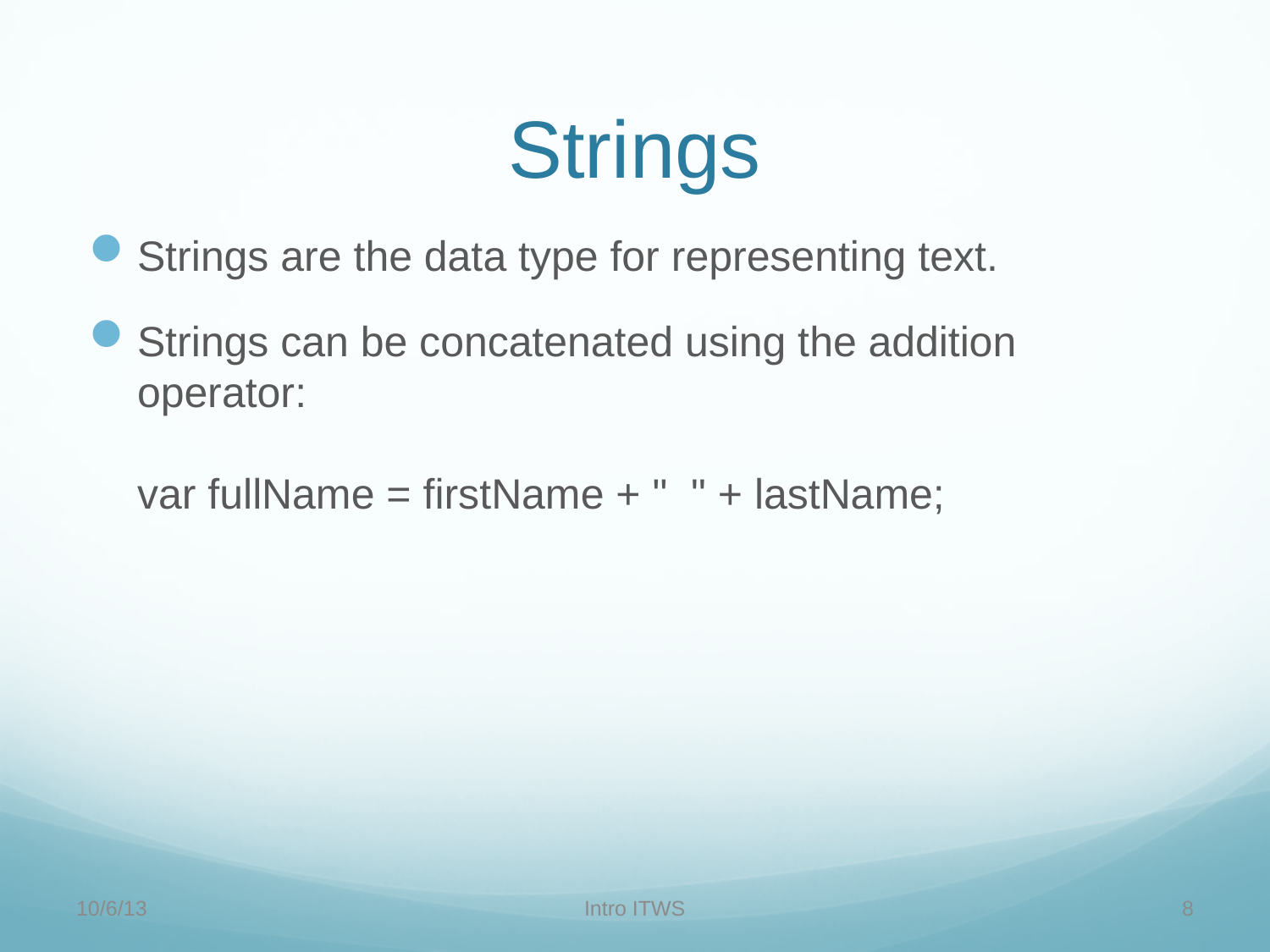

# Strings
Strings are the data type for representing text.
Strings can be concatenated using the addition operator:
var fullName = firstName + "  " + lastName;
10/6/13
Intro ITWS
8